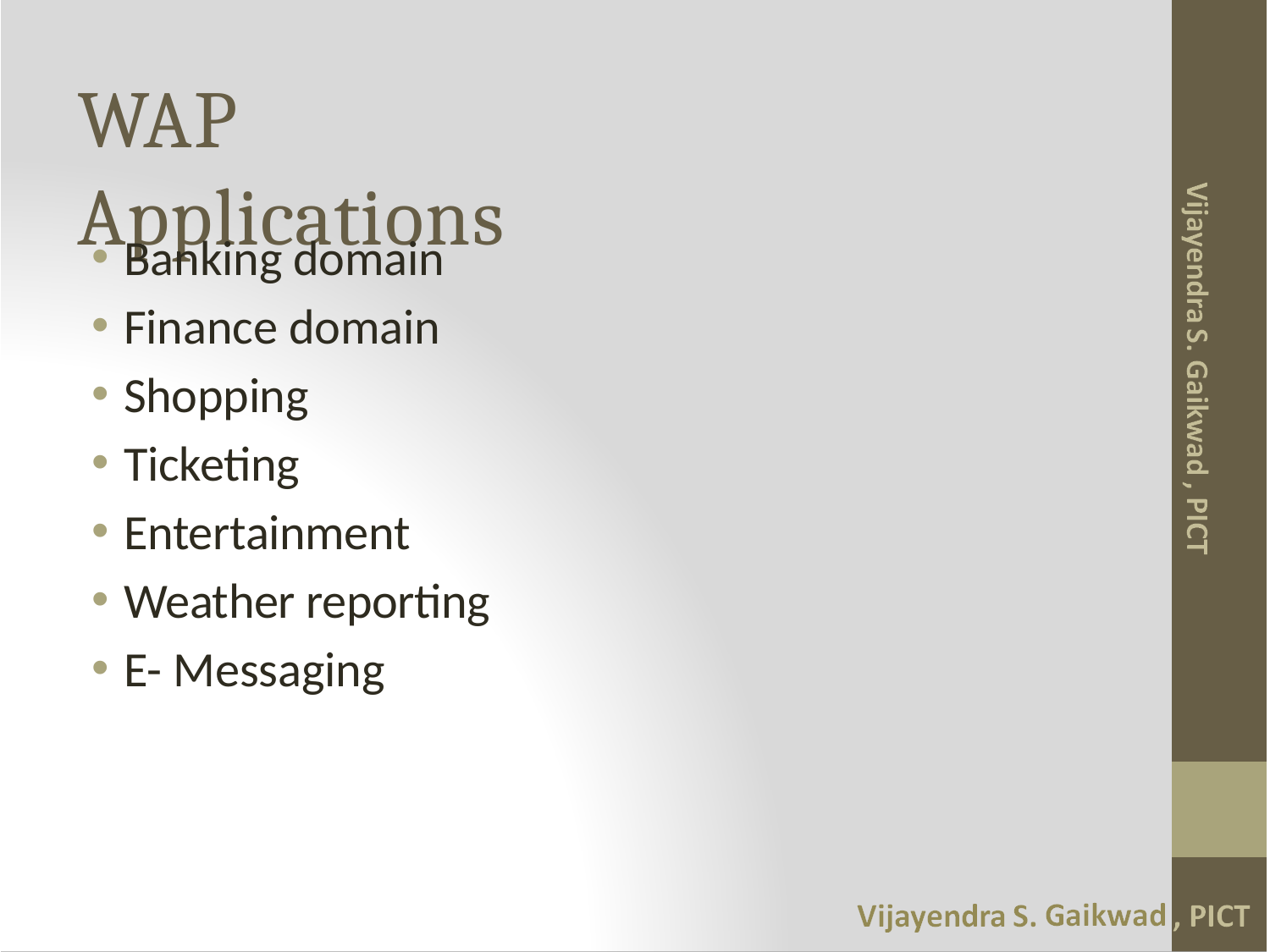

# WAP Applications
Banking domain
Finance domain
Shopping
Ticketing
Entertainment
Weather reporting
E- Messaging